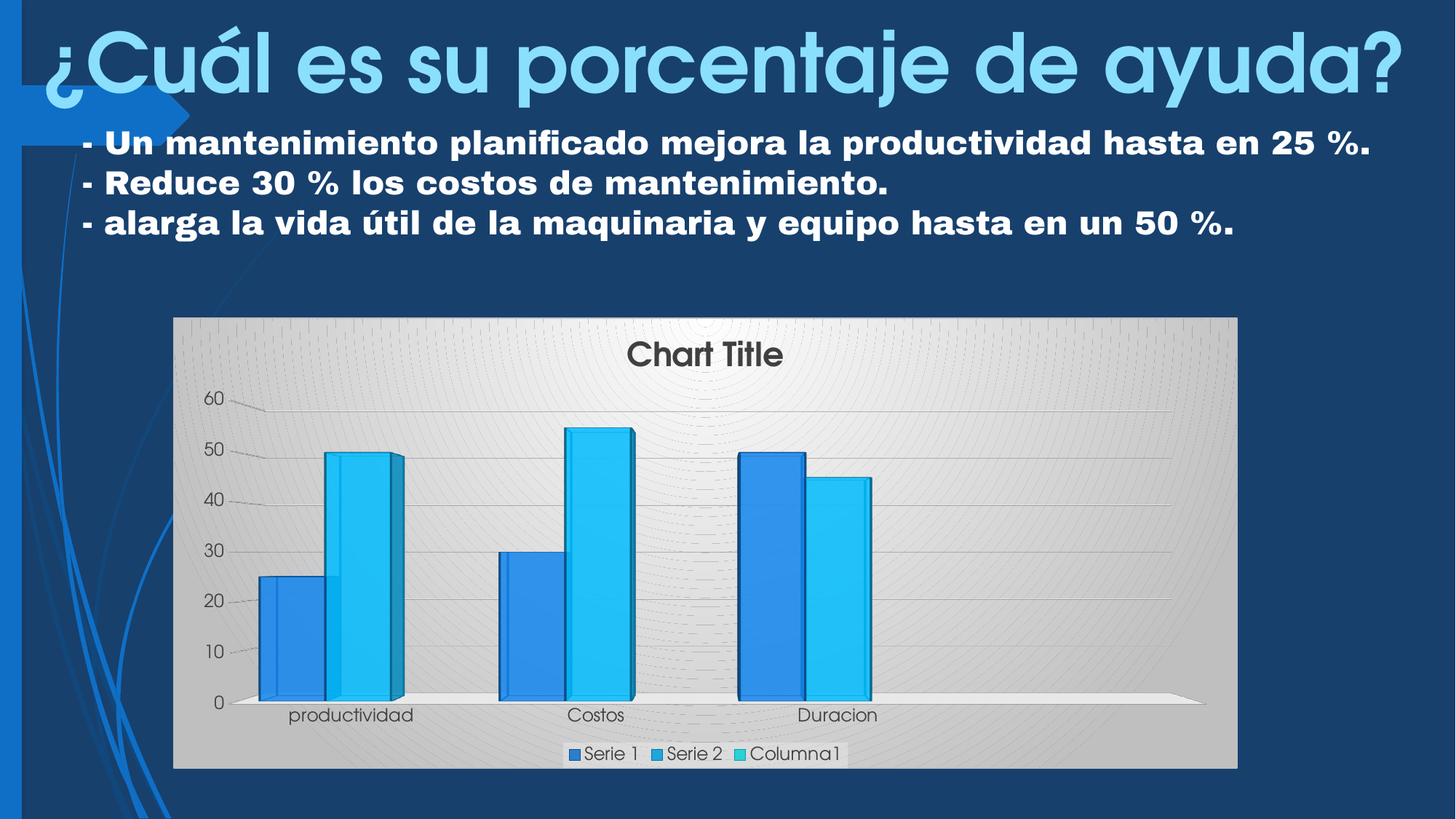

¿Cuál es su porcentaje de ayuda?
# - Un mantenimiento planificado mejora la productividad hasta en 25 %. - Reduce 30 % los costos de mantenimiento. - alarga la vida útil de la maquinaria y equipo hasta en un 50 %.

[unsupported chart]